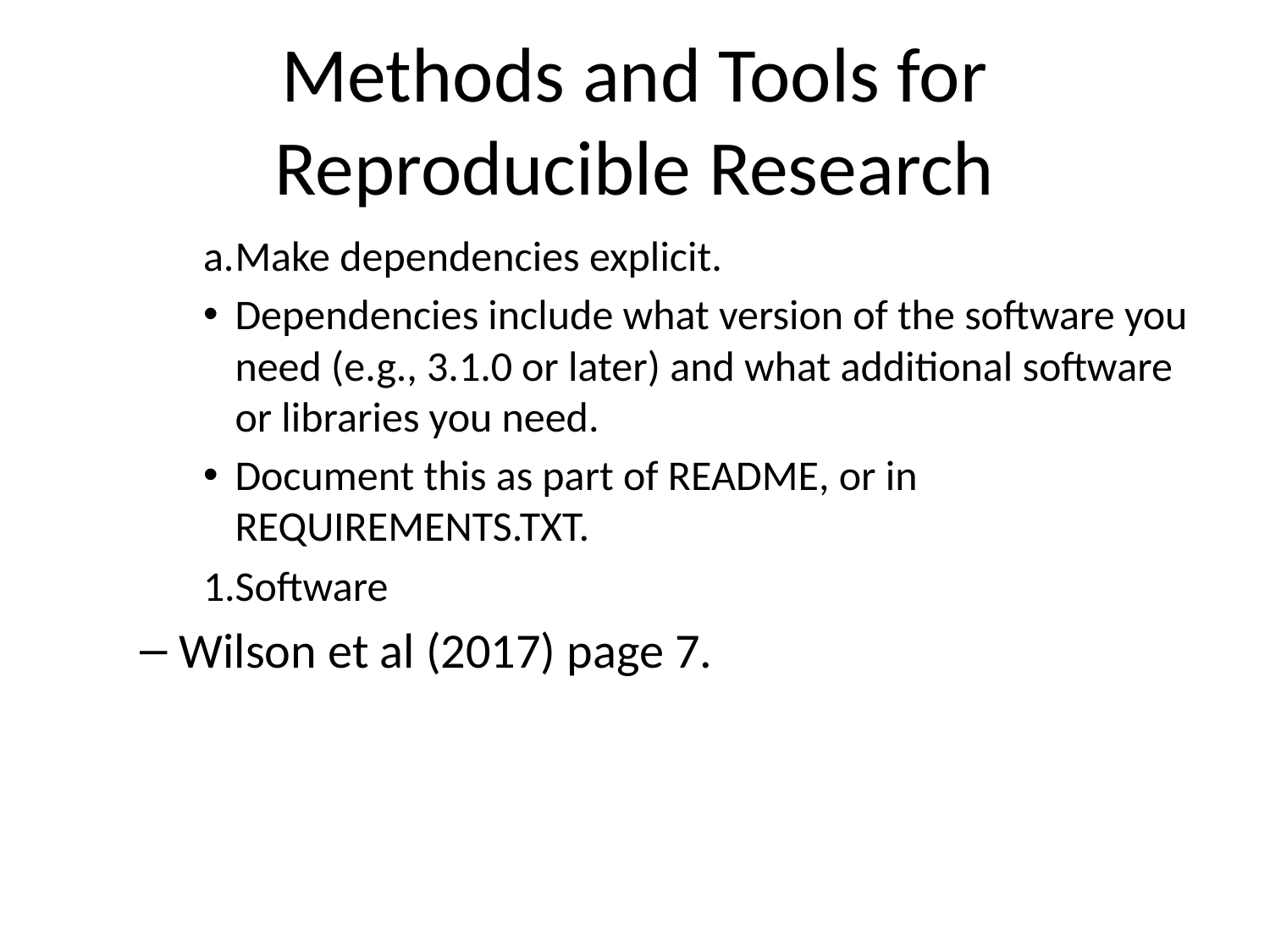

# Methods and Tools for Reproducible Research
Make dependencies explicit.
Dependencies include what version of the software you need (e.g., 3.1.0 or later) and what additional software or libraries you need.
Document this as part of README, or in REQUIREMENTS.TXT.
Software
Wilson et al (2017) page 7.